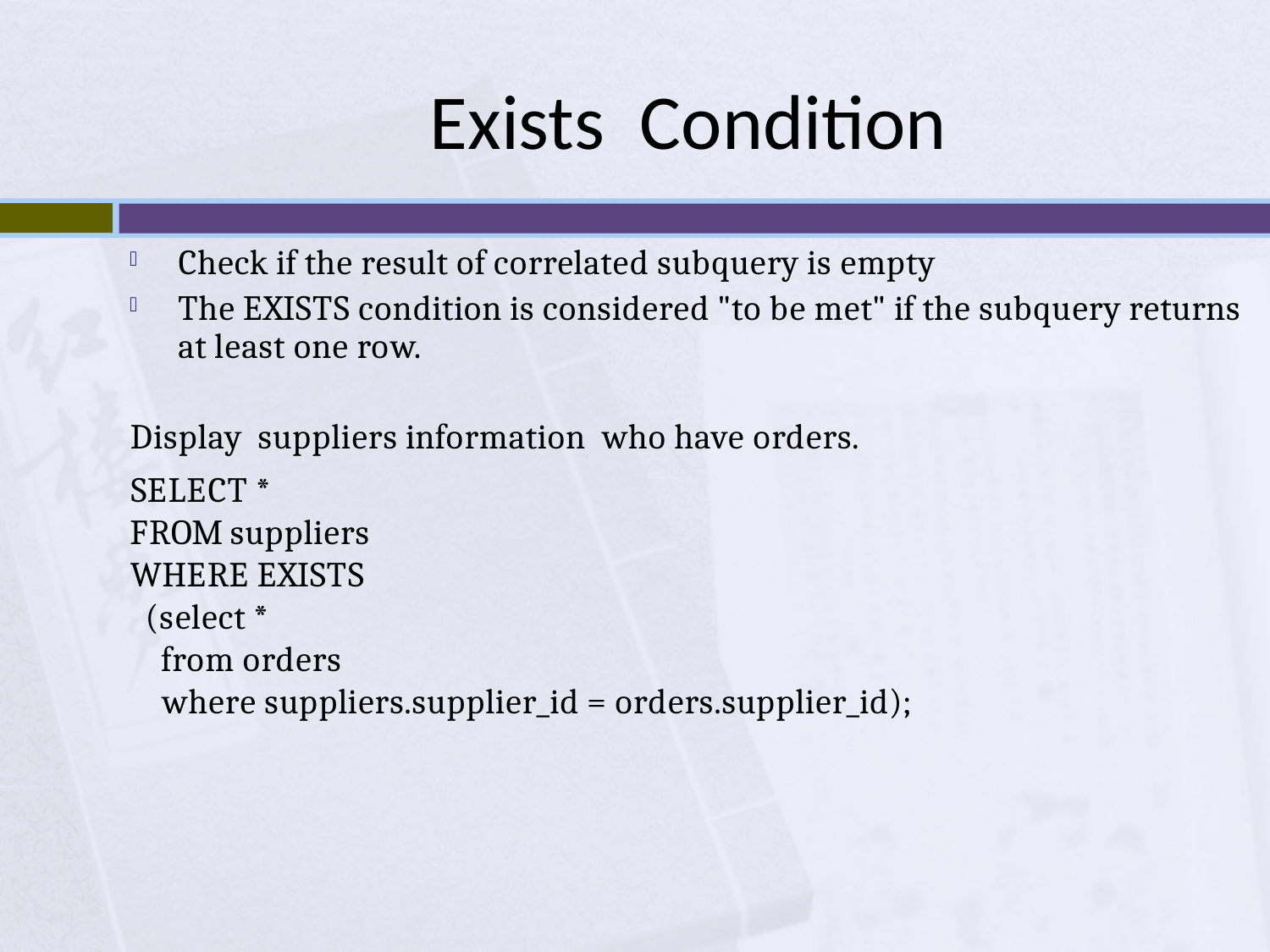

# Exists  Condition
Check if the result of correlated subquery is empty
The EXISTS condition is considered "to be met" if the subquery returns at least one row.

Display  suppliers information  who have orders.
SELECT *
FROM suppliers
WHERE EXISTS
  (select *
    from orders
    where suppliers.supplier_id = orders.supplier_id);